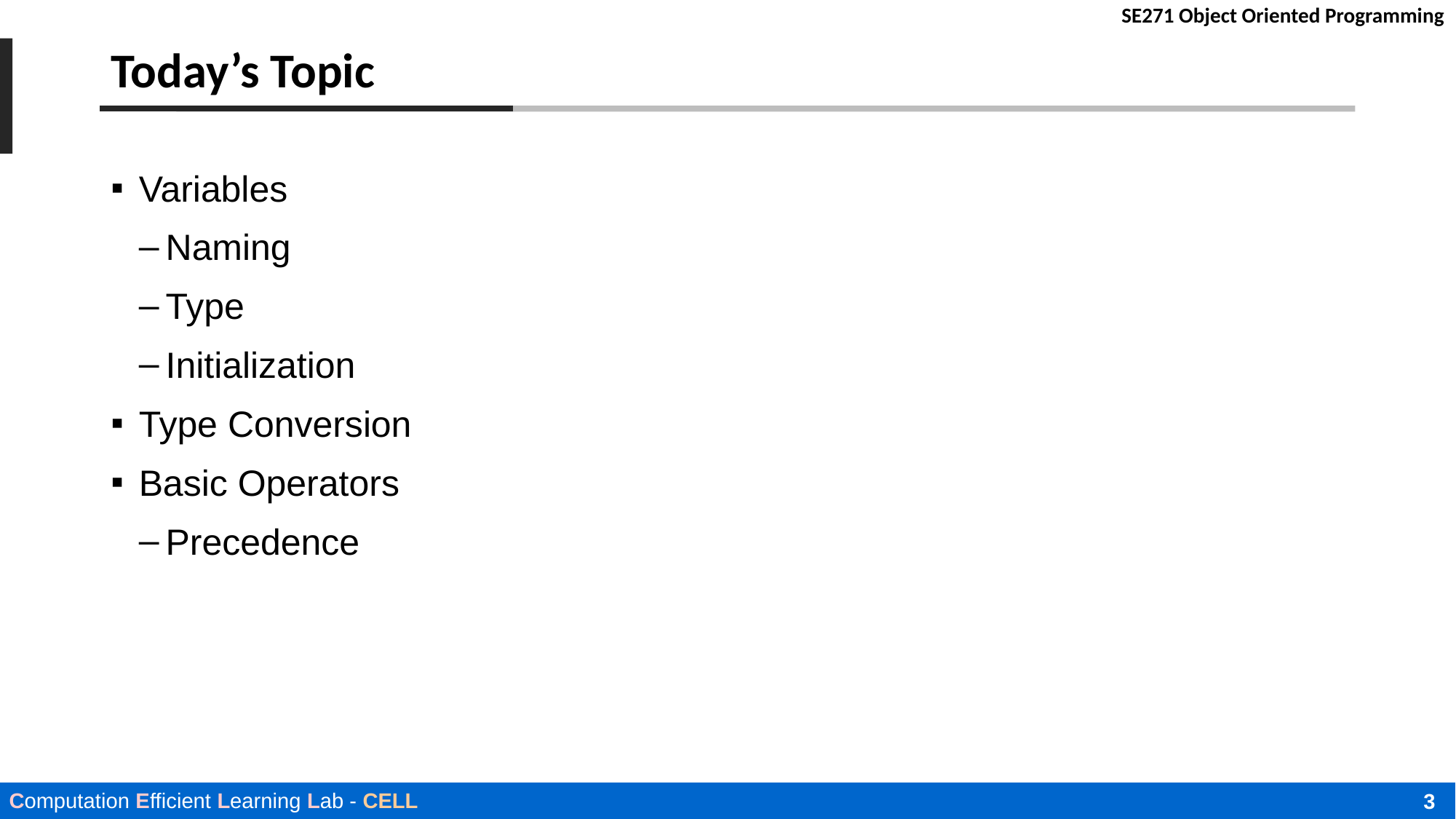

# Today’s Topic
Variables
Naming
Type
Initialization
Type Conversion
Basic Operators
Precedence

3